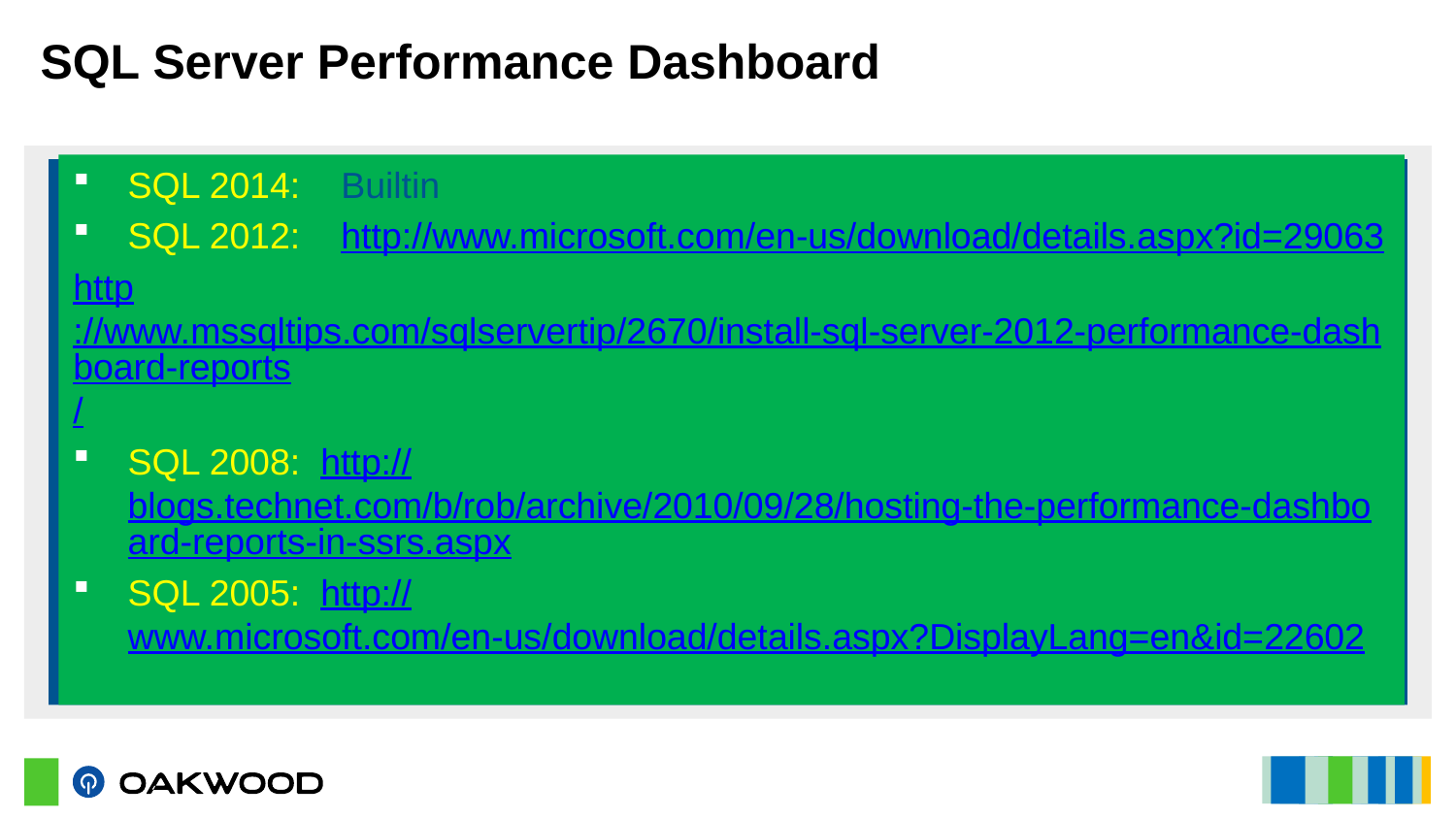

# SQL Server Performance Dashboard
SQL 2014:    Builtin
SQL 2012:    http://www.microsoft.com/en-us/download/details.aspx?id=29063
http://www.mssqltips.com/sqlservertip/2670/install-sql-server-2012-performance-dashboard-reports/
SQL 2008:  http://blogs.technet.com/b/rob/archive/2010/09/28/hosting-the-performance-dashboard-reports-in-ssrs.aspx
SQL 2005:  http://www.microsoft.com/en-us/download/details.aspx?DisplayLang=en&id=22602